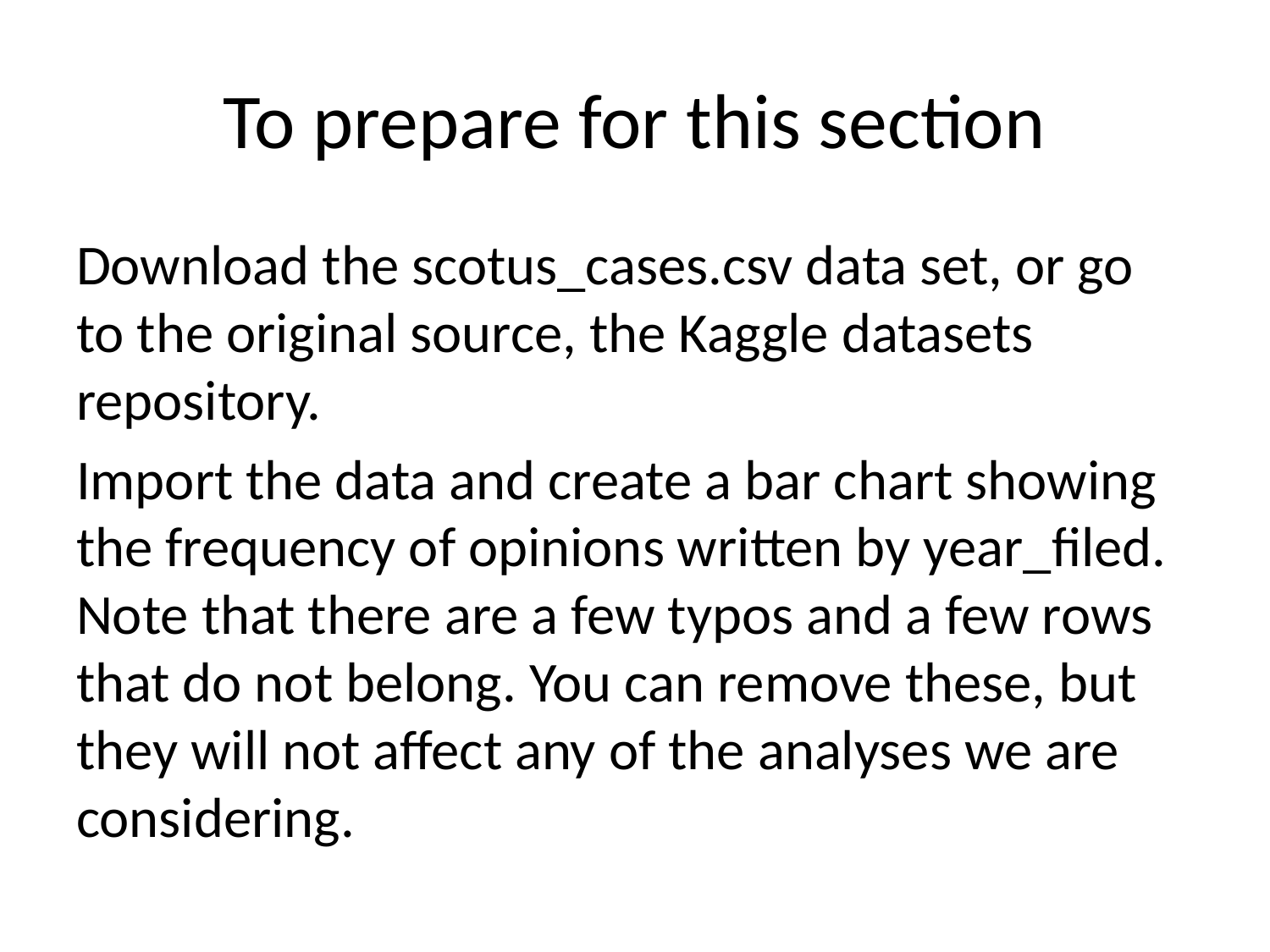

# To prepare for this section
Download the scotus_cases.csv data set, or go to the original source, the Kaggle datasets repository.
Import the data and create a bar chart showing the frequency of opinions written by year_filed. Note that there are a few typos and a few rows that do not belong. You can remove these, but they will not affect any of the analyses we are considering.